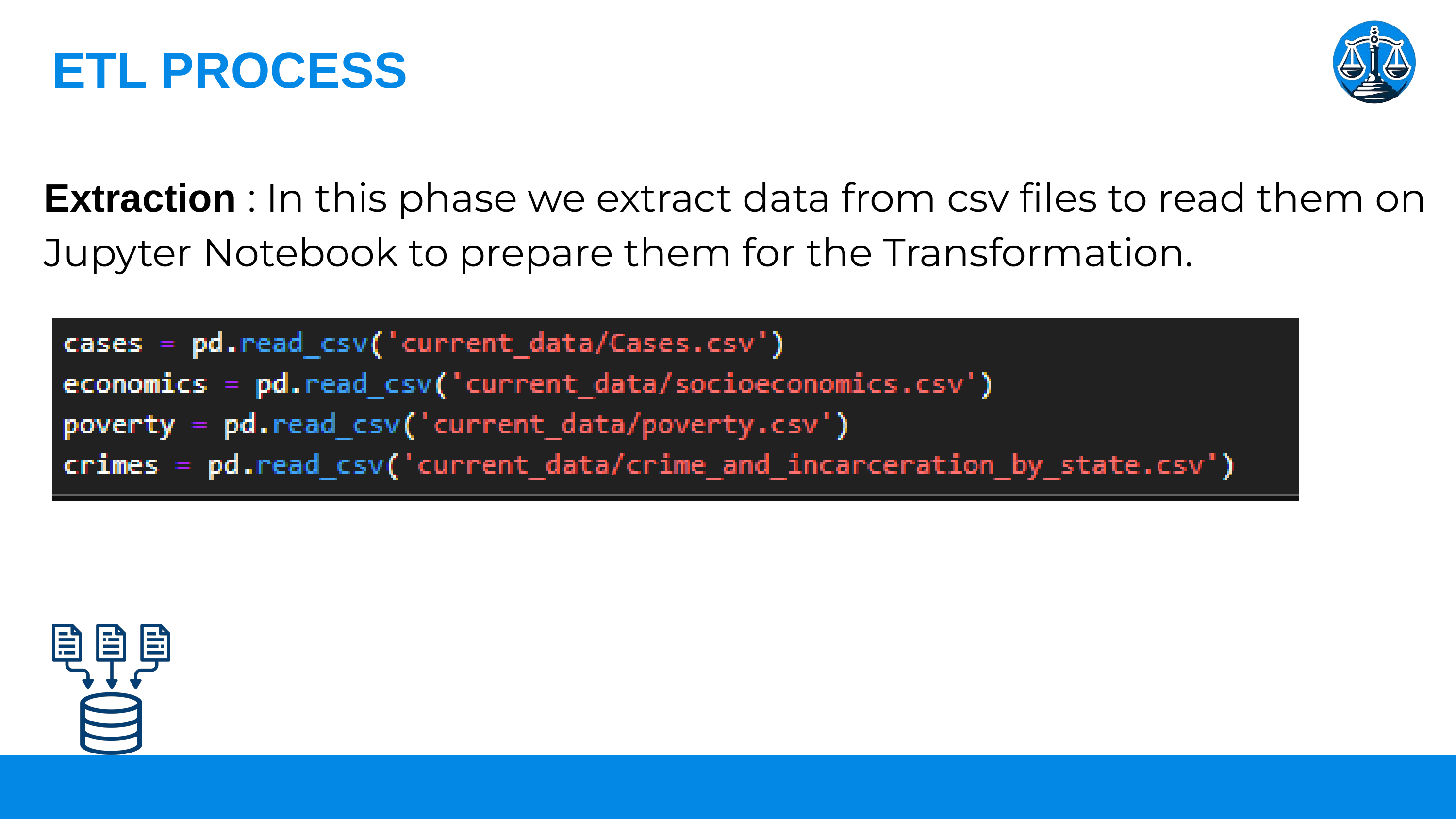

ETL PROCESS
Extraction : In this phase we extract data from csv files to read them on Jupyter Notebook to prepare them for the Transformation.